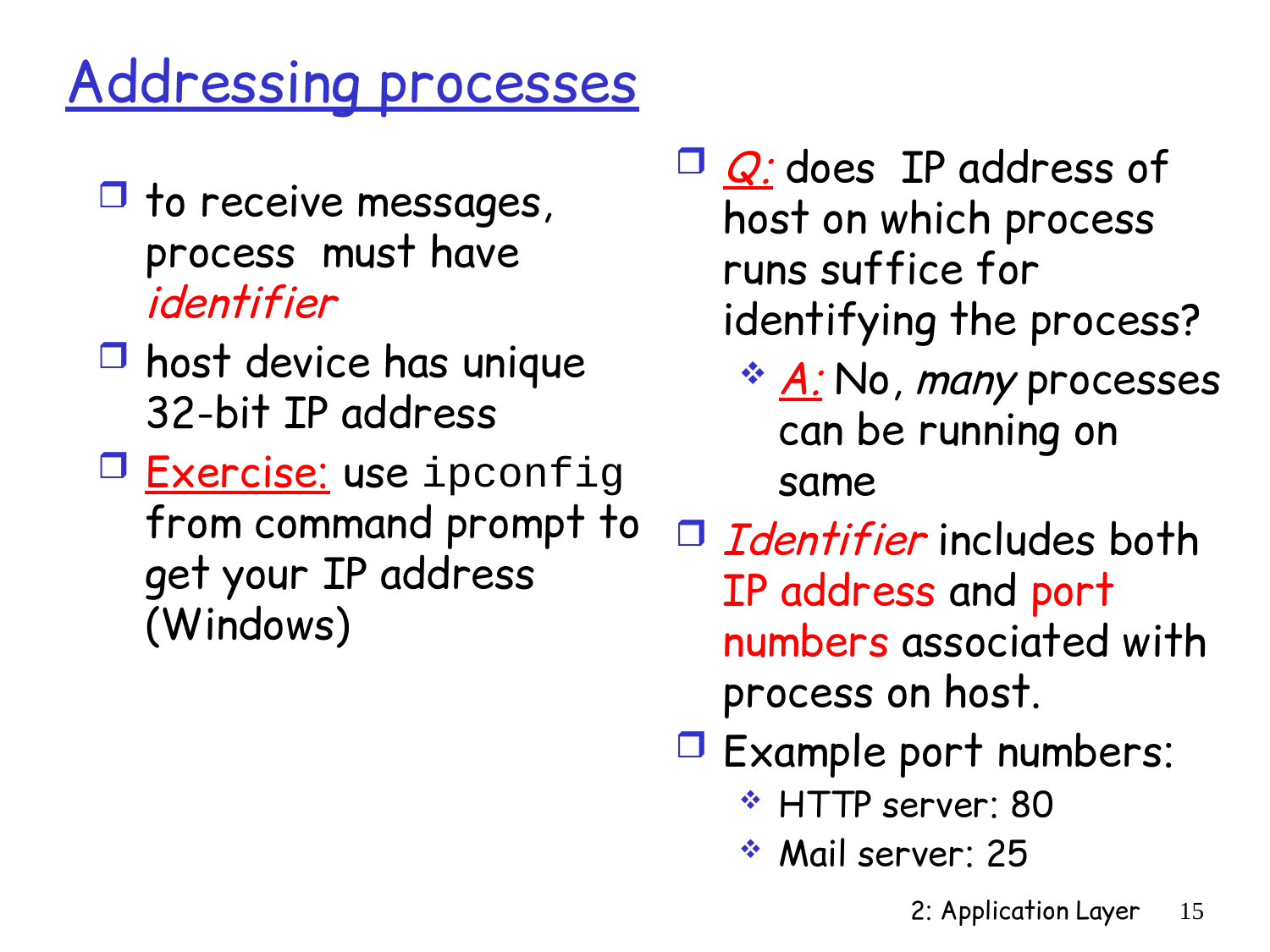

# Addressing processes
Q: does  IP address of host on which process runs suffice for identifying the process?
A: No, many processes can be running on same
Identifier includes both IP address and port numbers associated with process on host.
Example port numbers:
HTTP server: 80
Mail server: 25
to receive messages, process  must have identifier
host device has unique 32-bit IP address
Exercise: use ipconfig from command prompt to get your IP address (Windows)

2: Application Layer
15